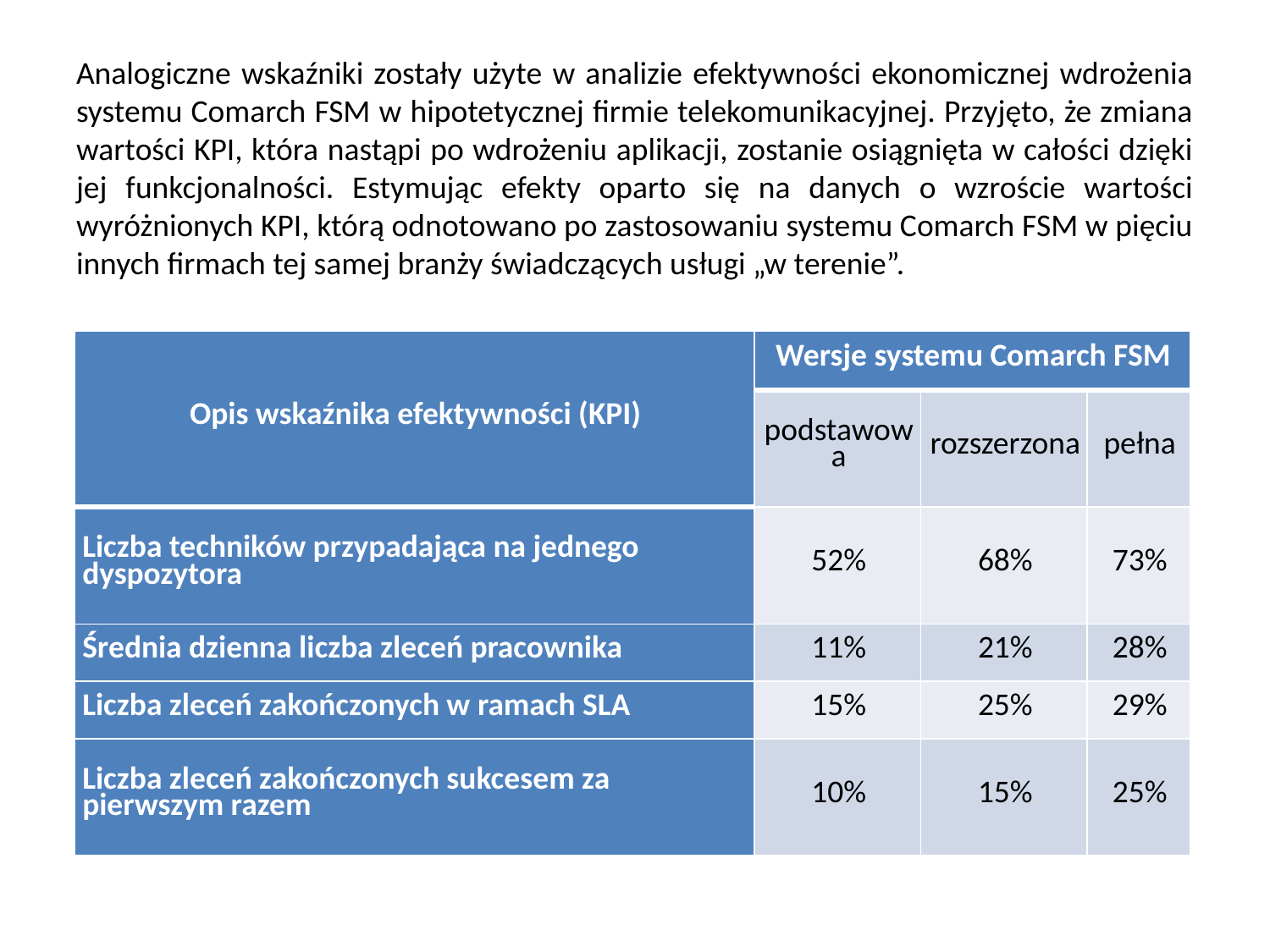

# Analogiczne wskaźniki zostały użyte w analizie efektywności ekonomicznej wdrożenia systemu Comarch FSM w hipotetycznej firmie telekomunikacyjnej. Przyjęto, że zmiana wartości KPI, która nastąpi po wdrożeniu aplikacji, zostanie osiągnięta w całości dzięki jej funkcjonalności. Estymując efekty oparto się na danych o wzroście wartości wyróżnionych KPI, którą odnotowano po zastosowaniu systemu Comarch FSM w pięciu innych firmach tej samej branży świadczących usługi „w terenie”.
| Opis wskaźnika efektywności (KPI) | Wersje systemu Comarch FSM |  |  |
| --- | --- | --- | --- |
|  | podstawowa | rozszerzona | pełna |
| Liczba techników przypadająca na jednego dyspozytora | 52% | 68% | 73% |
| Średnia dzienna liczba zleceń pracownika | 11% | 21% | 28% |
| Liczba zleceń zakończonych w ramach SLA | 15% | 25% | 29% |
| Liczba zleceń zakończonych sukcesem za pierwszym razem | 10% | 15% | 25% |